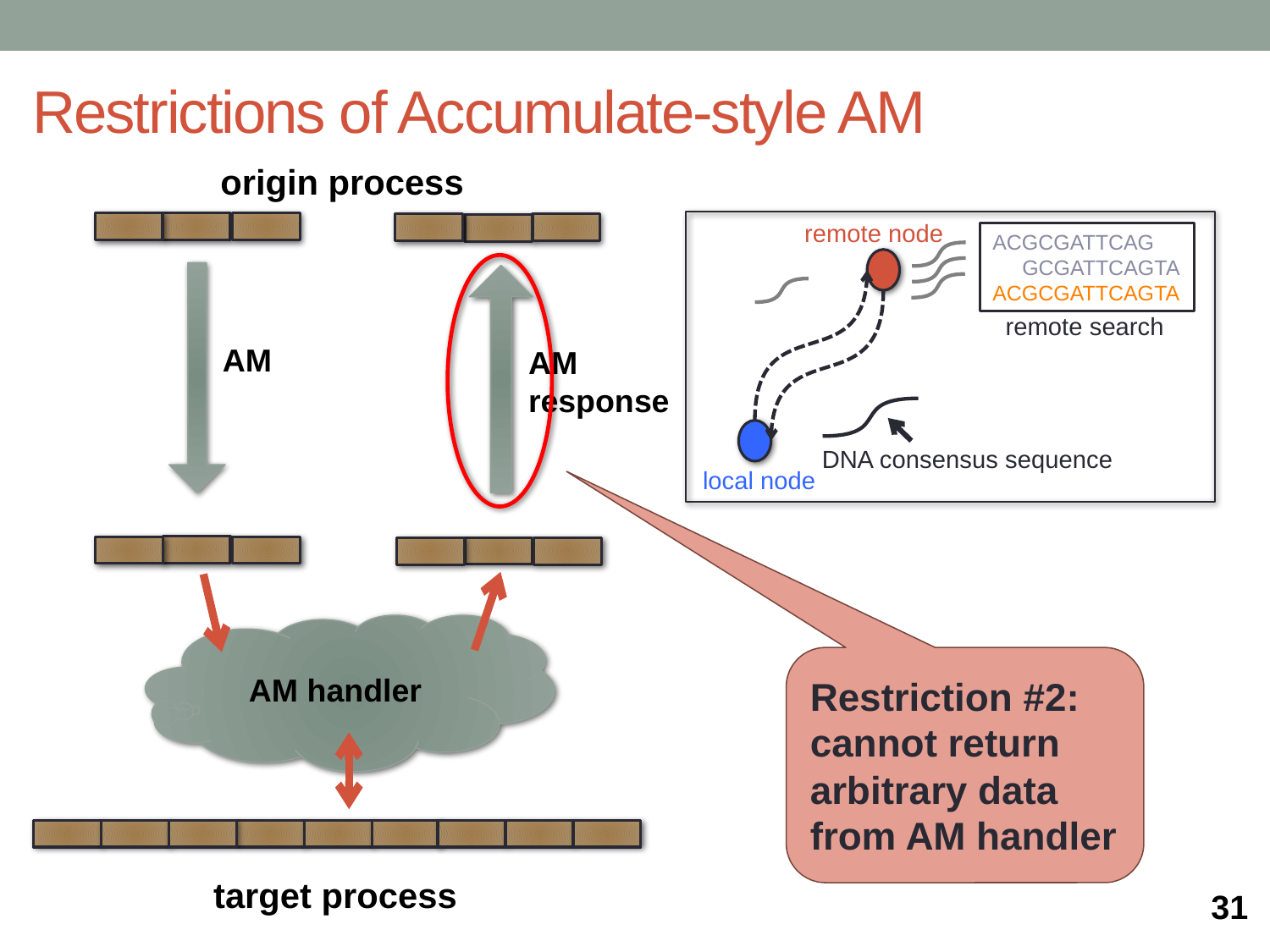

# Restrictions of Accumulate-style AM
origin process

remote node
ACGCGATTCAG
     GCGATTCAGTA
ACGCGATTCAGTA

DNA consensus sequence
local node
remote search

AM
AM response

AM handler
Restriction #2:
cannot return arbitrary data from AM handler

target process
31